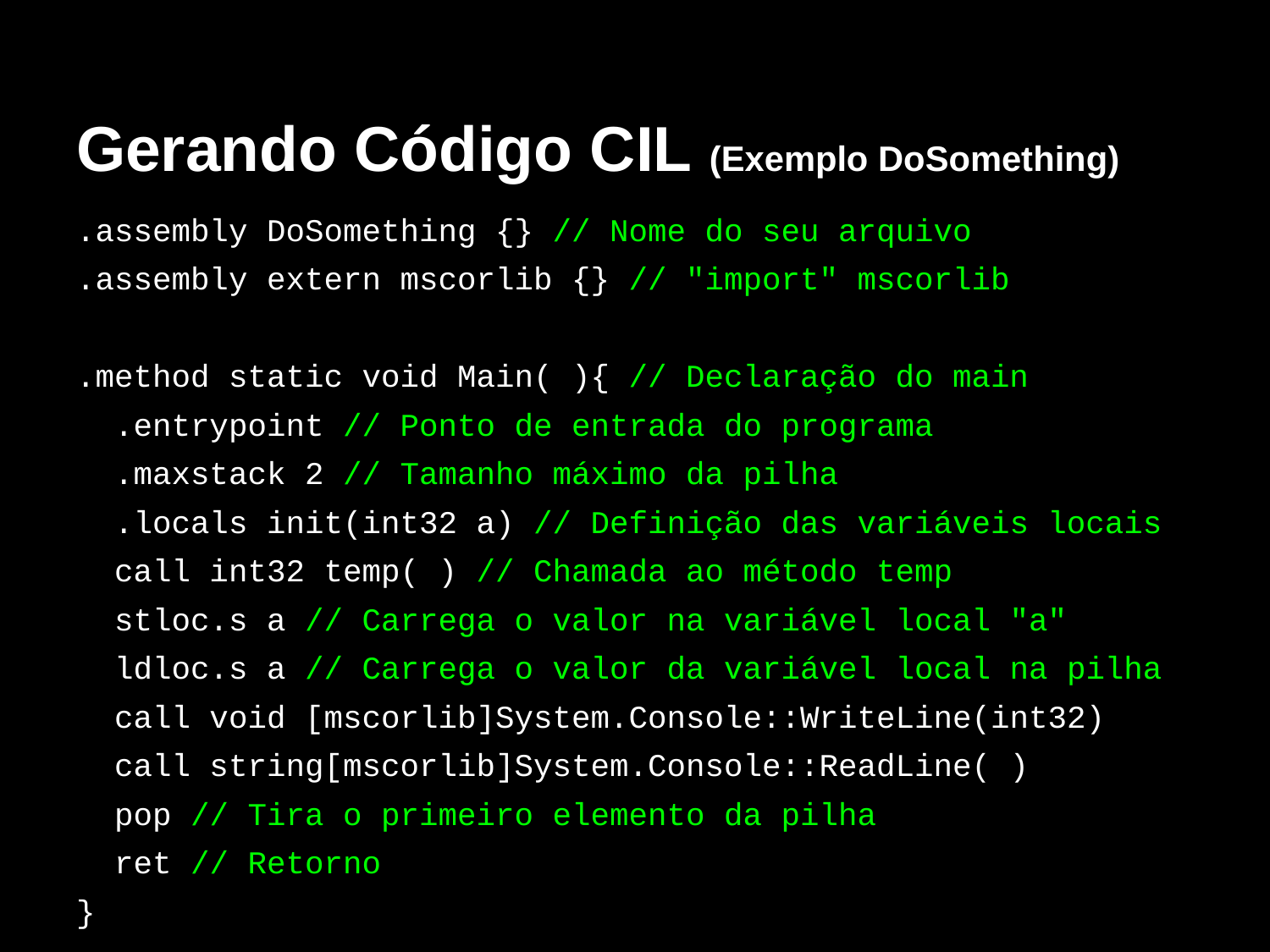

# Gerando Código CIL (Exemplo DoSomething)
.assembly DoSomething {} // Nome do seu arquivo
.assembly extern mscorlib {} // "import" mscorlib

.method static void Main( ){ // Declaração do main
  .entrypoint // Ponto de entrada do programa
  .maxstack 2 // Tamanho máximo da pilha
  .locals init(int32 a) // Definição das variáveis locais
  call int32 temp( ) // Chamada ao método temp
  stloc.s a // Carrega o valor na variável local "a"
  ldloc.s a // Carrega o valor da variável local na pilha
  call void [mscorlib]System.Console::WriteLine(int32)
  call string[mscorlib]System.Console::ReadLine( )
  pop // Tira o primeiro elemento da pilha
  ret // Retorno
}